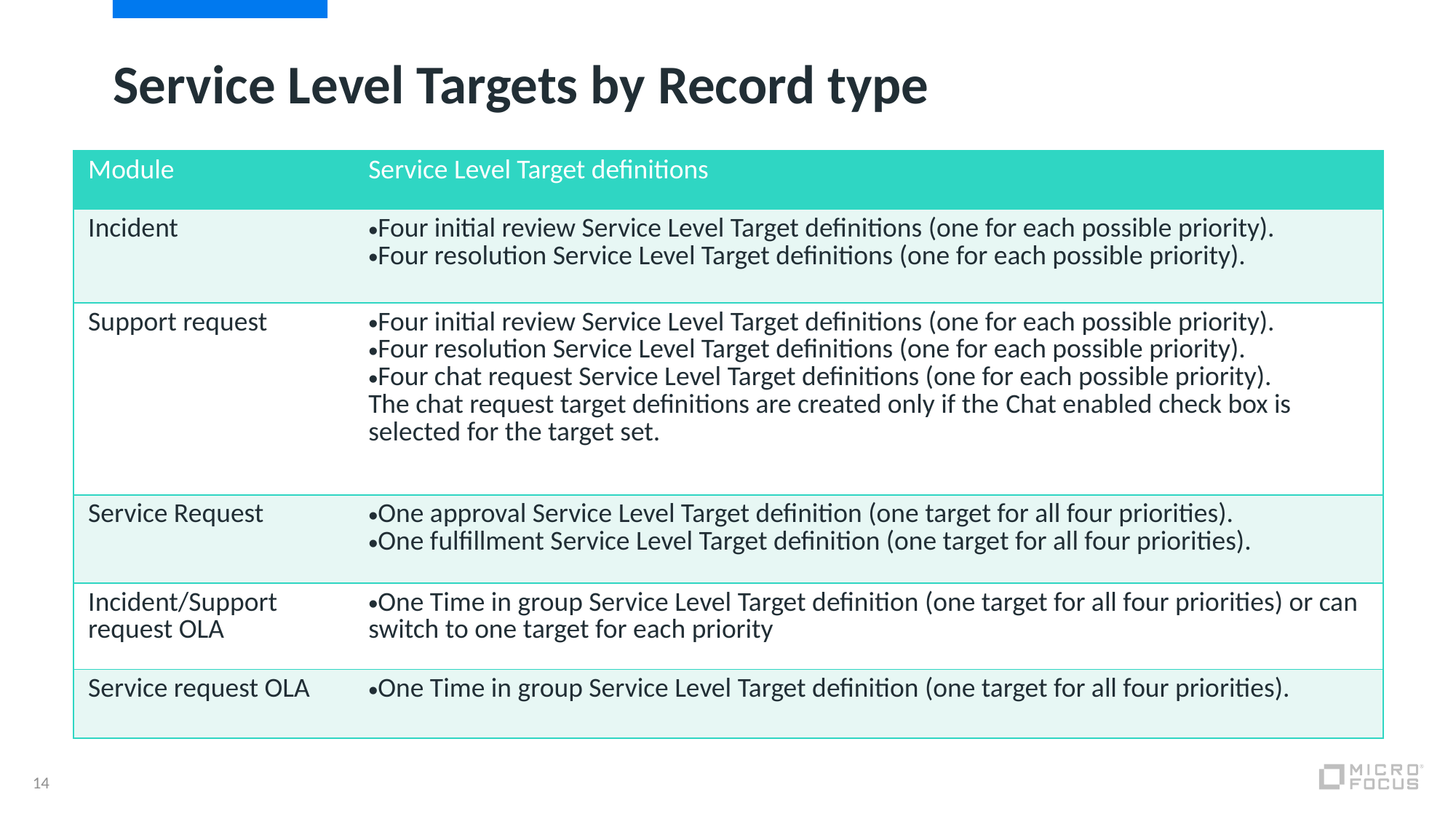

# Service Level Targets by Record type
| Module | Service Level Target definitions |
| --- | --- |
| Incident | Four initial review Service Level Target definitions (one for each possible priority). Four resolution Service Level Target definitions (one for each possible priority). |
| Support request | Four initial review Service Level Target definitions (one for each possible priority). Four resolution Service Level Target definitions (one for each possible priority). Four chat request Service Level Target definitions (one for each possible priority). The chat request target definitions are created only if the Chat enabled check box is selected for the target set. |
| Service Request | One approval Service Level Target definition (one target for all four priorities). One fulfillment Service Level Target definition (one target for all four priorities). |
| Incident/Support request OLA | One Time in group Service Level Target definition (one target for all four priorities) or can switch to one target for each priority |
| Service request OLA | One Time in group Service Level Target definition (one target for all four priorities). |
Definition, Types, and Calculations
14